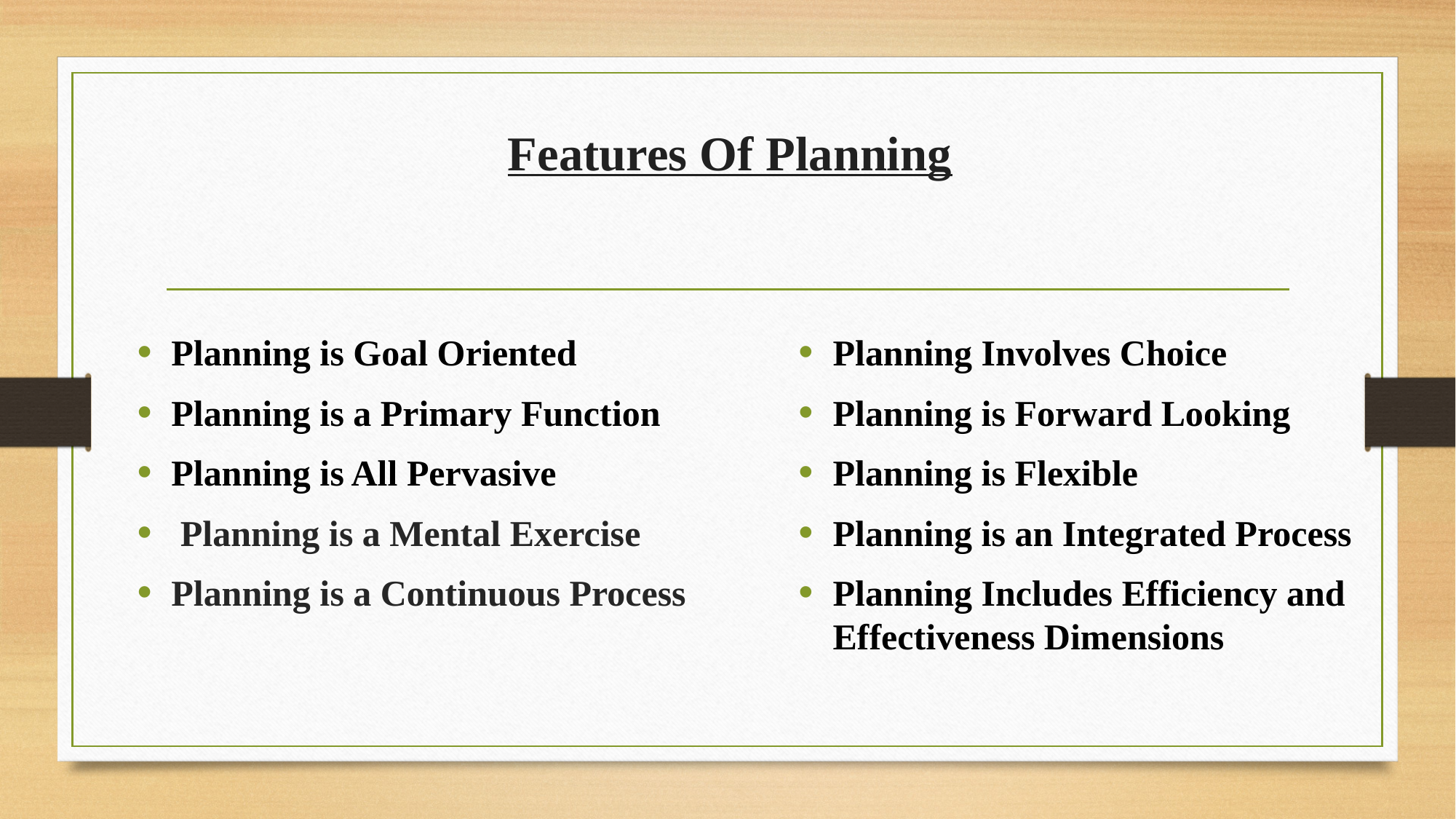

# Features Of Planning
Planning is Goal Oriented
Planning is a Primary Function
Planning is All Pervasive
 Planning is a Mental Exercise
Planning is a Continuous Process
Planning Involves Choice
Planning is Forward Looking
Planning is Flexible
Planning is an Integrated Process
Planning Includes Efficiency and Effectiveness Dimensions